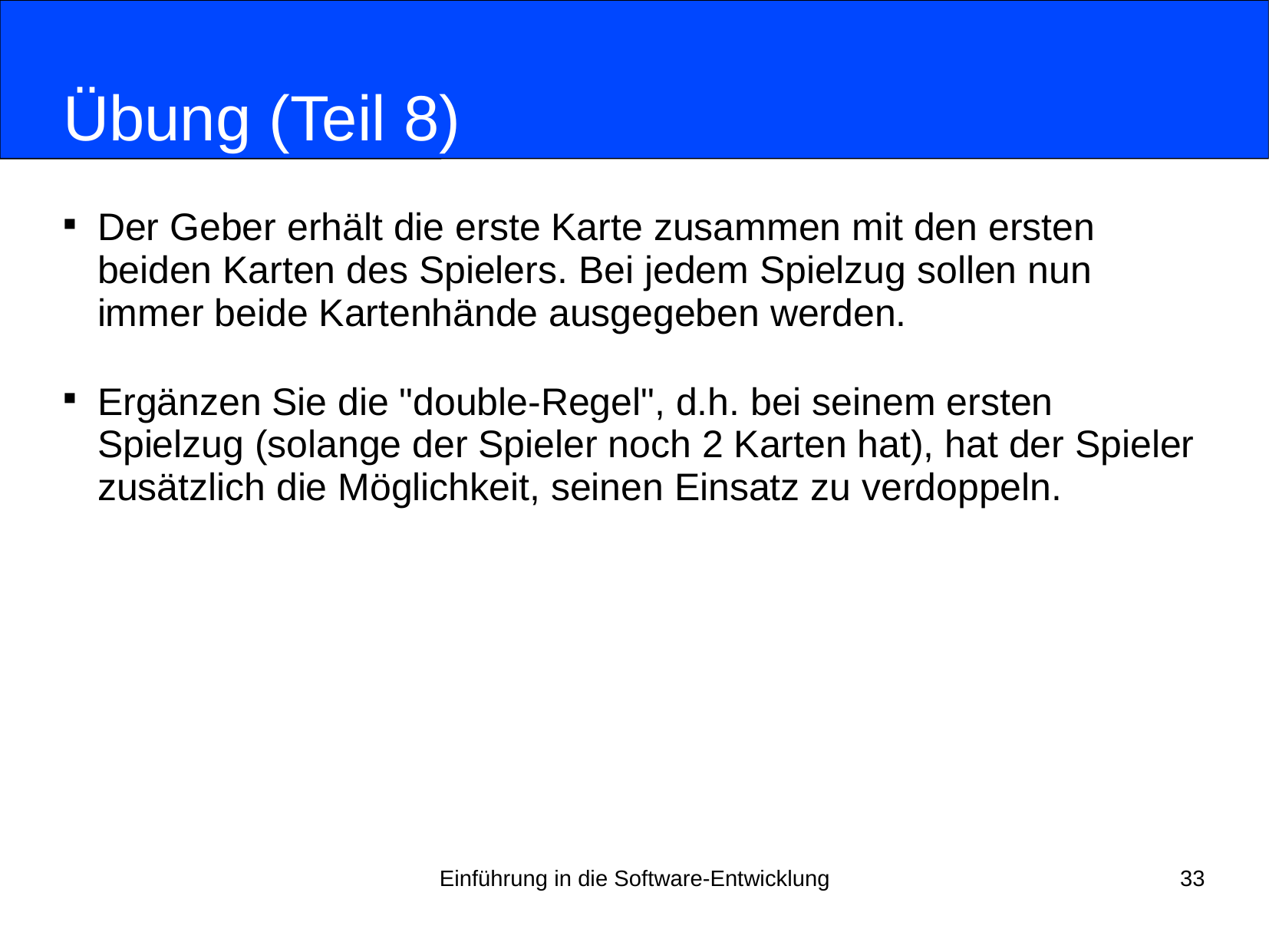

# Übung (Teil 8)
Der Geber erhält die erste Karte zusammen mit den ersten
beiden Karten des Spielers. Bei jedem Spielzug sollen nun
immer beide Kartenhände ausgegeben werden.
Ergänzen Sie die "double-Regel", d.h. bei seinem ersten
Spielzug (solange der Spieler noch 2 Karten hat), hat der Spieler
zusätzlich die Möglichkeit, seinen Einsatz zu verdoppeln.

Einführung in die Software-Entwicklung
33